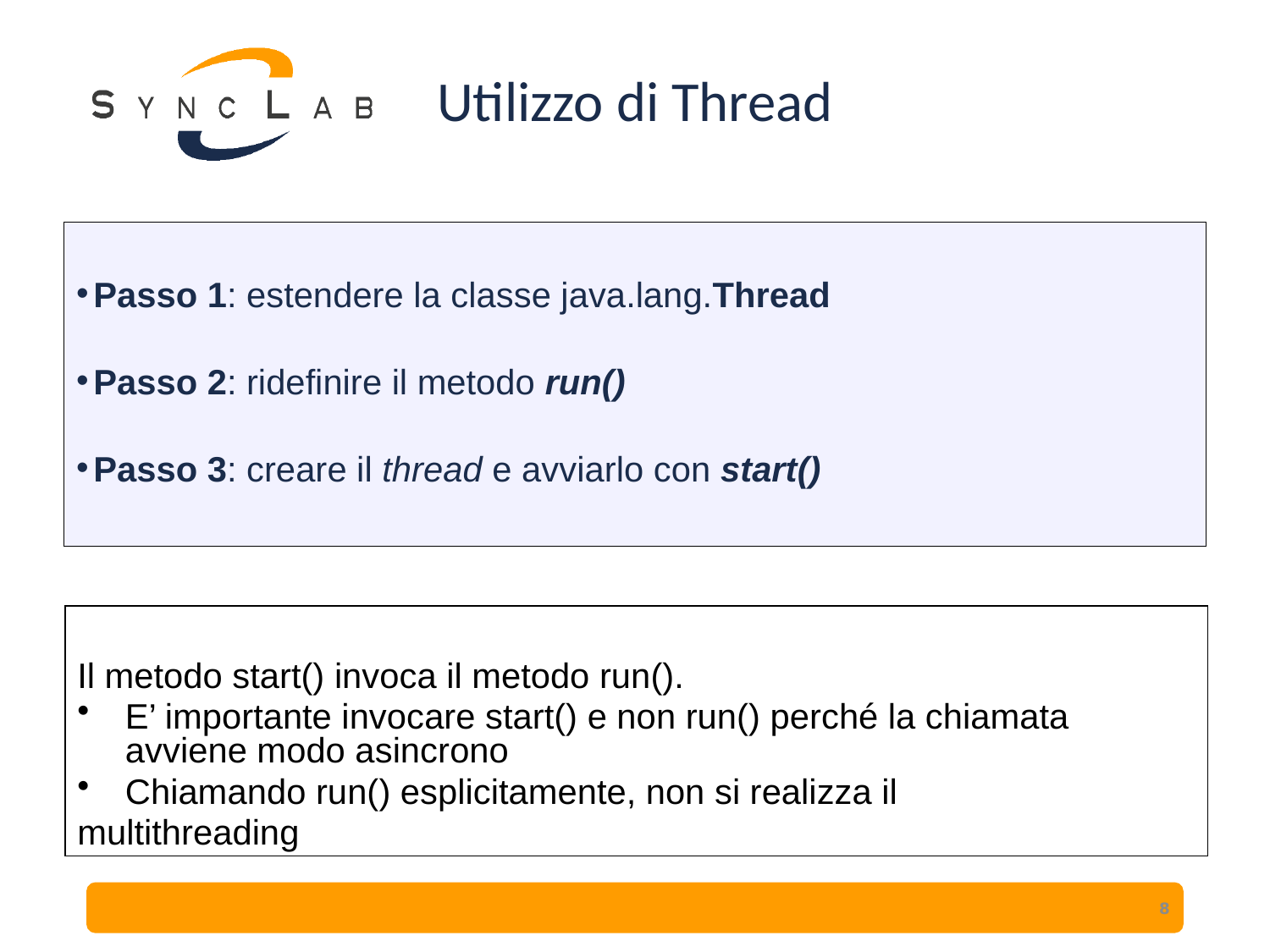

# Utilizzo di Thread

Passo 1: estendere la classe java.lang.Thread

Passo 2: ridefinire il metodo run()

Passo 3: creare il thread e avviarlo con start()

Il metodo start() invoca il metodo run().
E’ importante invocare start() e non run() perché la chiamata avviene modo asincrono
Chiamando run() esplicitamente, non si realizza il
multithreading
8